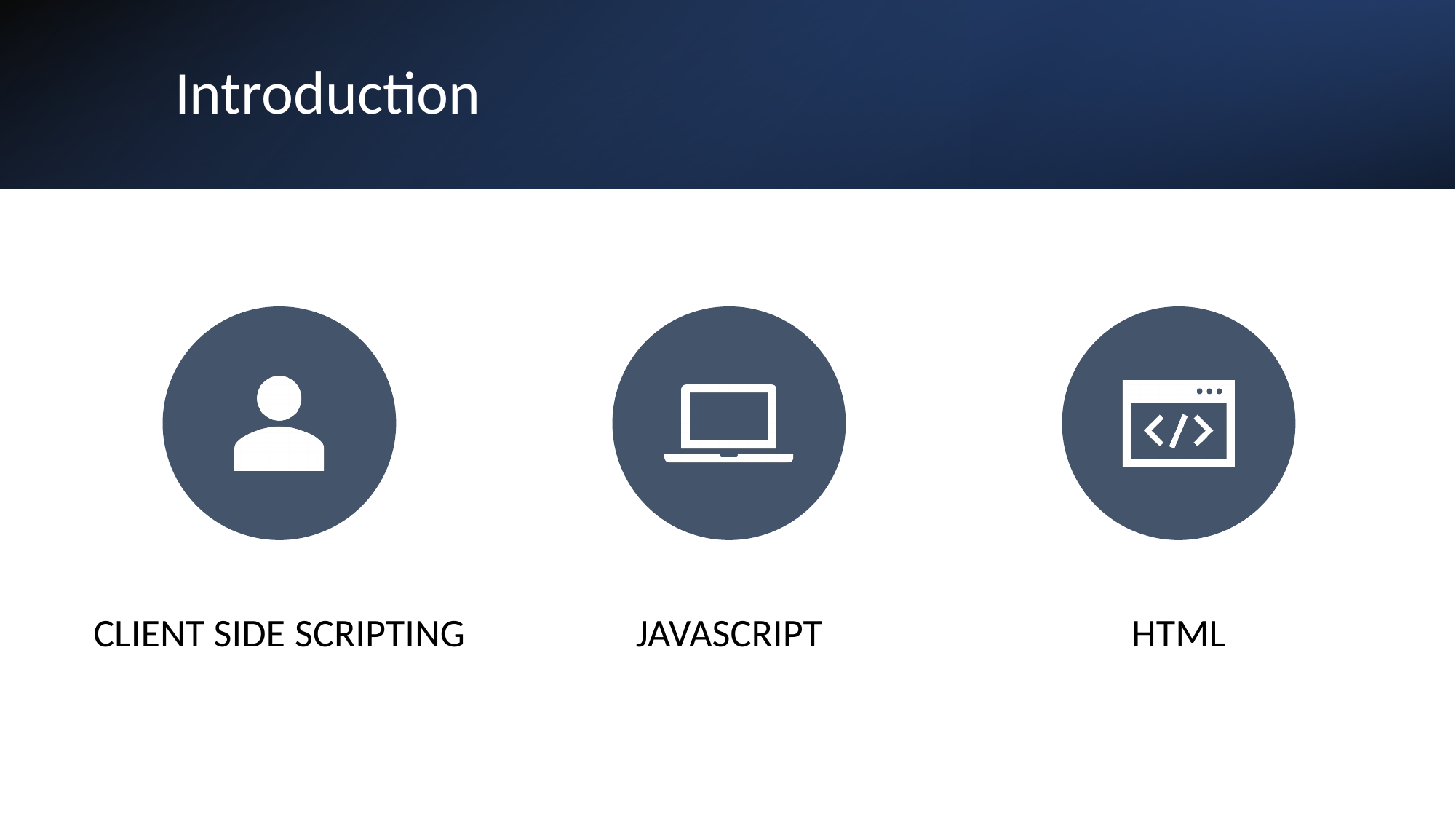

# Introduction
Client Side Scripting
JavaScript
HTML